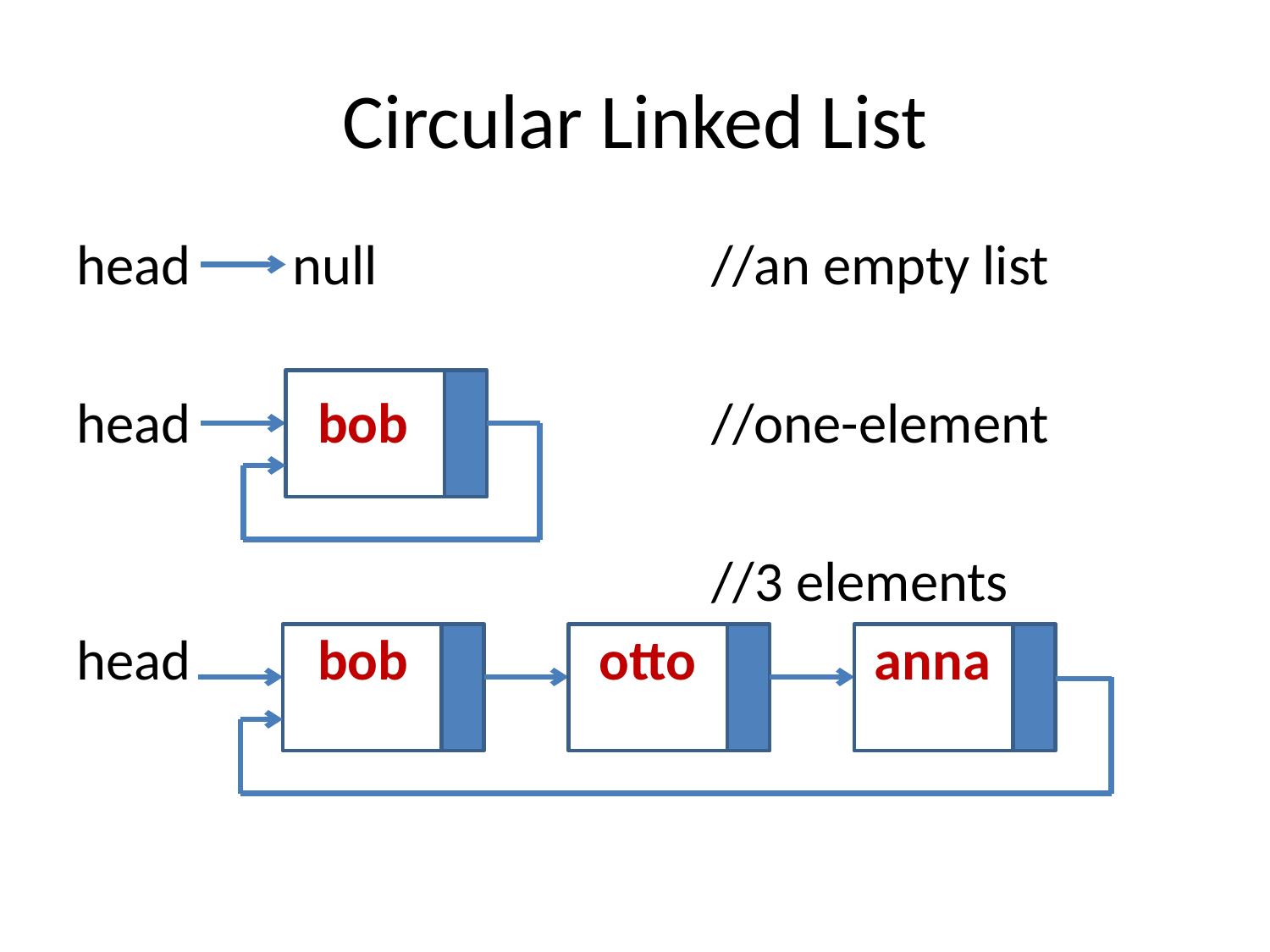

# Circular Linked List
head        null			//an empty list

head	         bob			//one-element

					//3 elements
head          bob               otto              anna